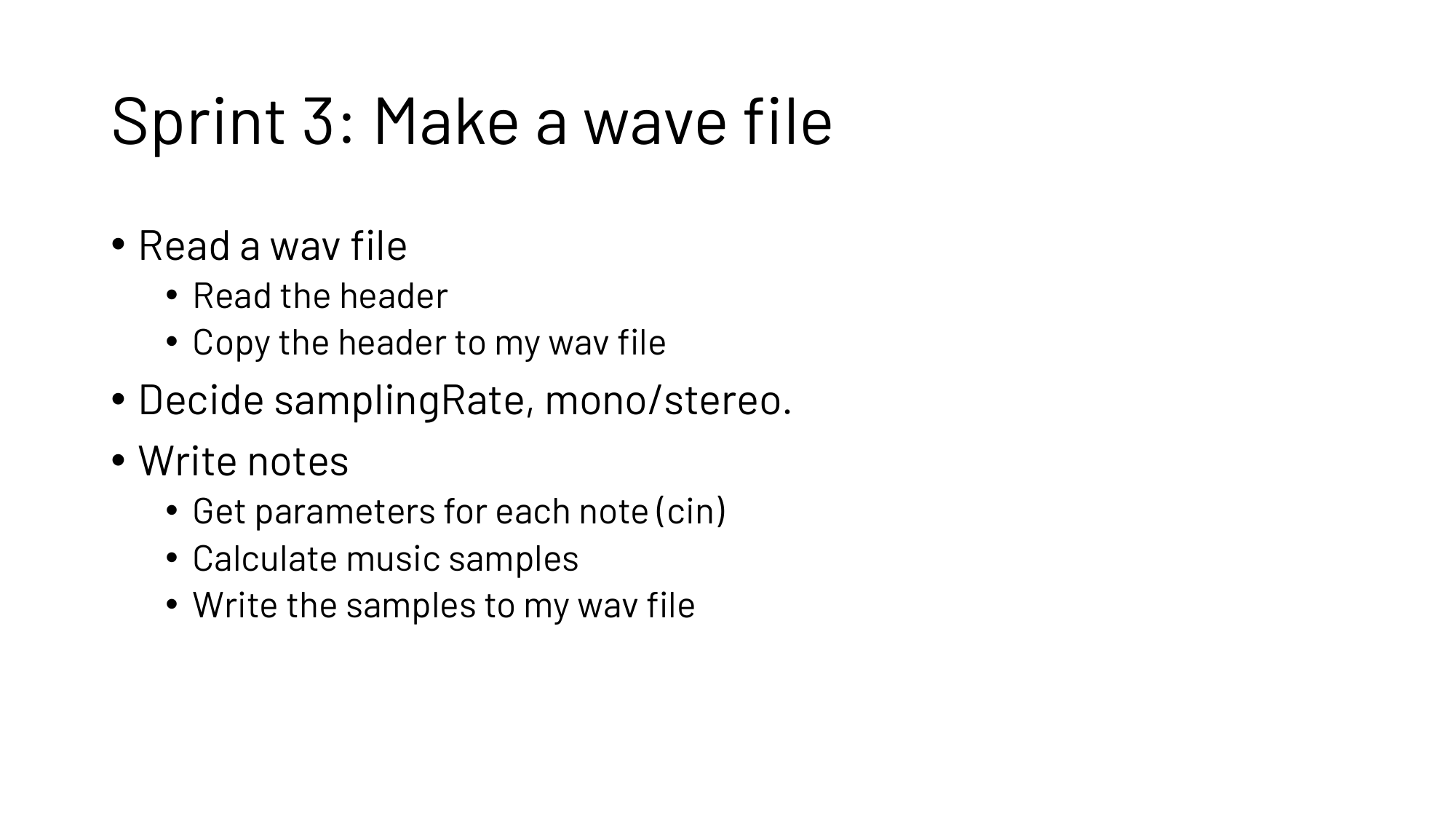

# Sprint 3: Make a wave file
Read a wav file
Read the header
Copy the header to my wav file
Decide samplingRate, mono/stereo.
Write notes
Get parameters for each note (cin)
Calculate music samples
Write the samples to my wav file